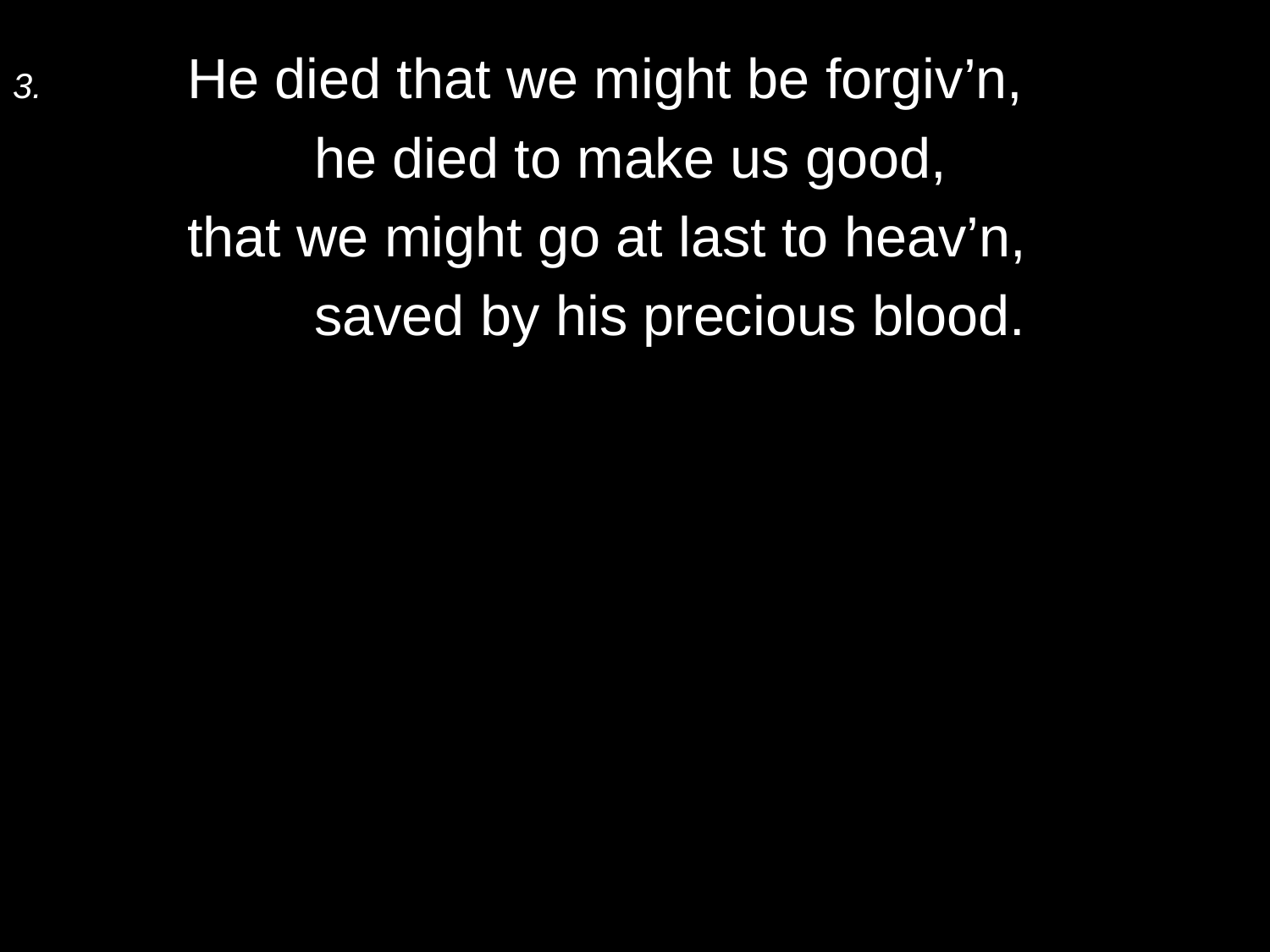

3.	He died that we might be forgiv’n,
		he died to make us good,
	that we might go at last to heav’n,
		saved by his precious blood.